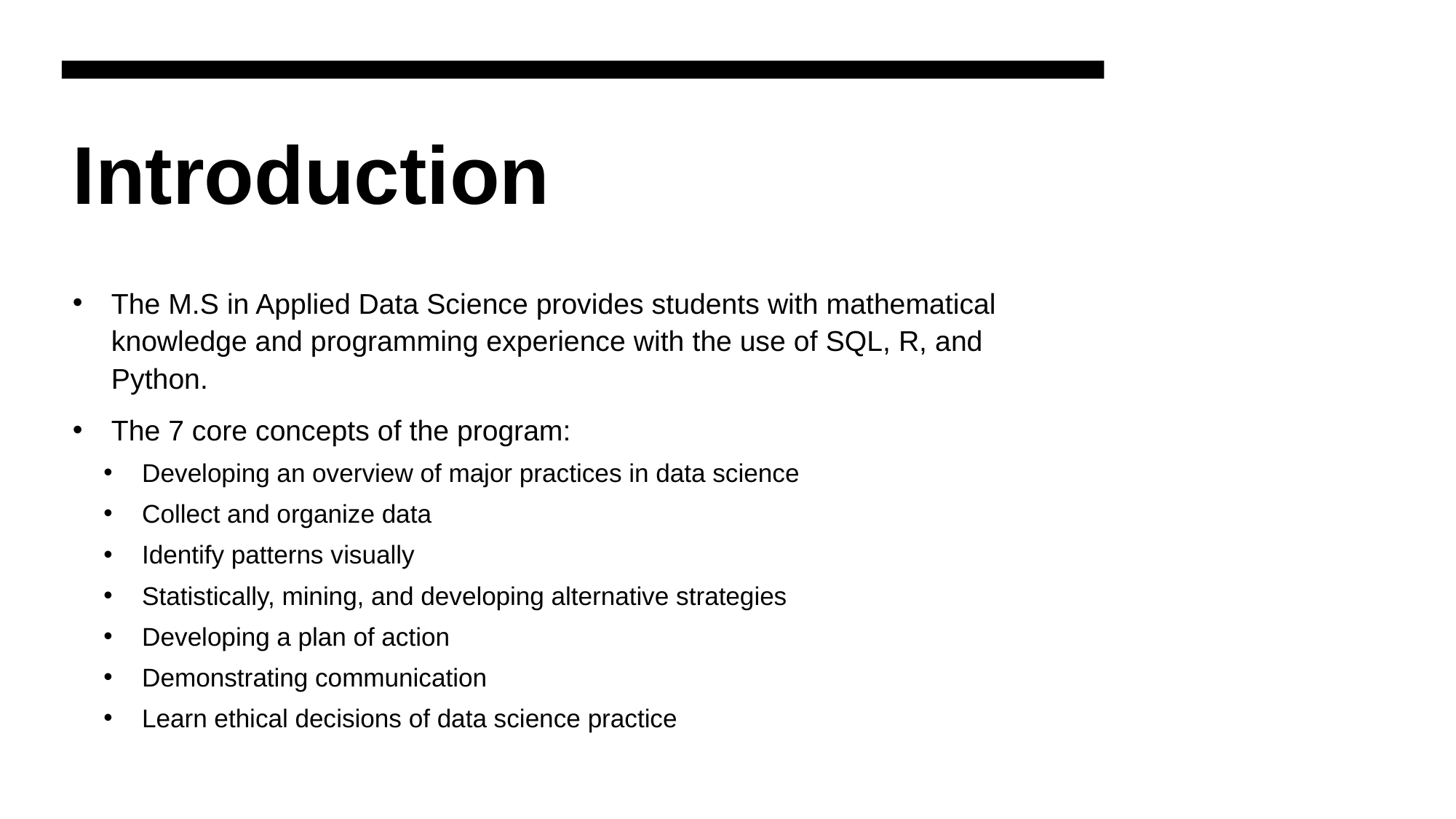

# Introduction
The M.S in Applied Data Science provides students with mathematical knowledge and programming experience with the use of SQL, R, and Python.
The 7 core concepts of the program:
Developing an overview of major practices in data science
Collect and organize data
Identify patterns visually
Statistically, mining, and developing alternative strategies
Developing a plan of action
Demonstrating communication
Learn ethical decisions of data science practice